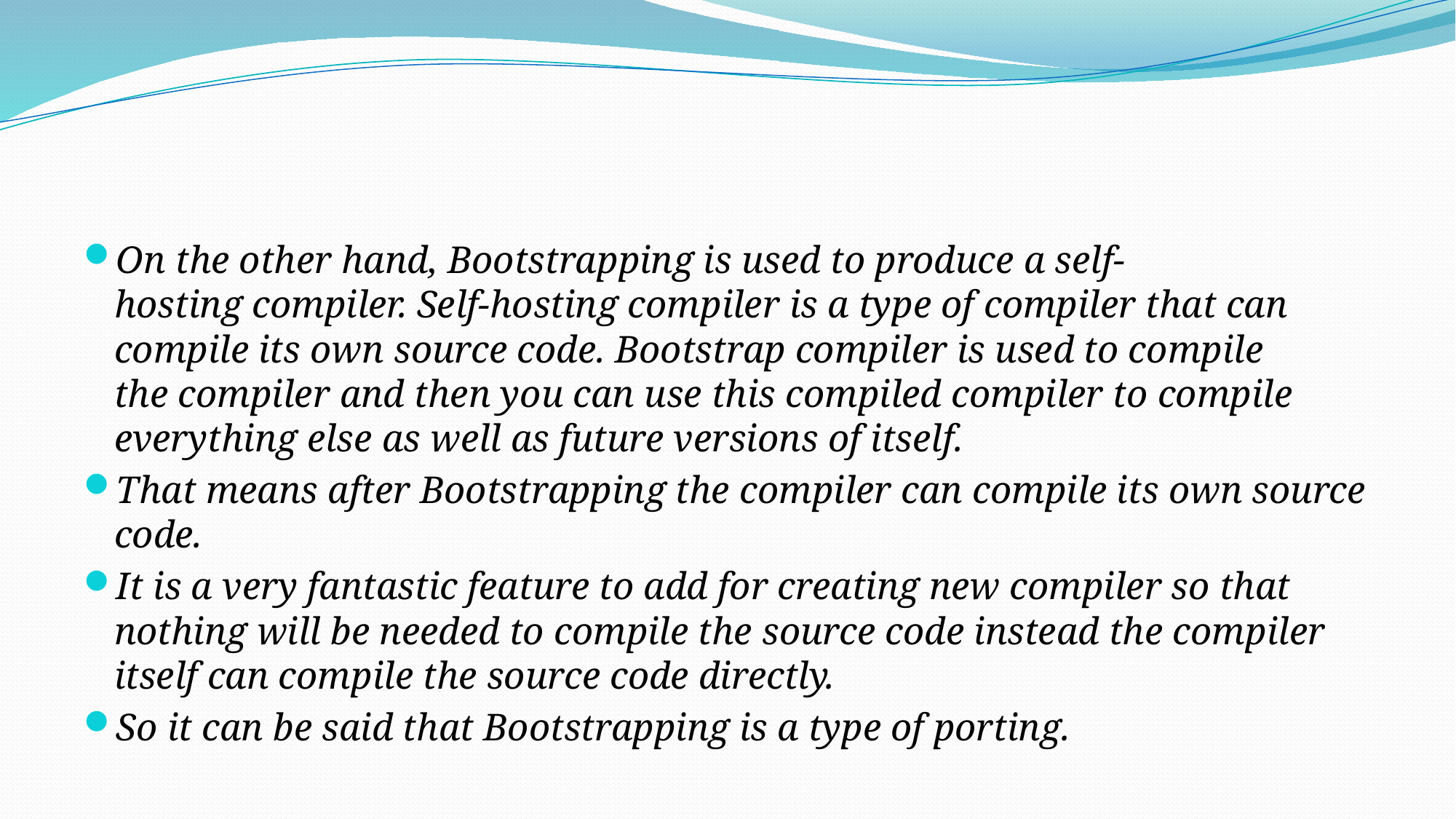

#
On the other hand, Bootstrapping is used to produce a self-hosting compiler. Self-hosting compiler is a type of compiler that can compile its own source code. Bootstrap compiler is used to compile the compiler and then you can use this compiled compiler to compile everything else as well as future versions of itself.
That means after Bootstrapping the compiler can compile its own source code.
It is a very fantastic feature to add for creating new compiler so that nothing will be needed to compile the source code instead the compiler itself can compile the source code directly.
So it can be said that Bootstrapping is a type of porting.